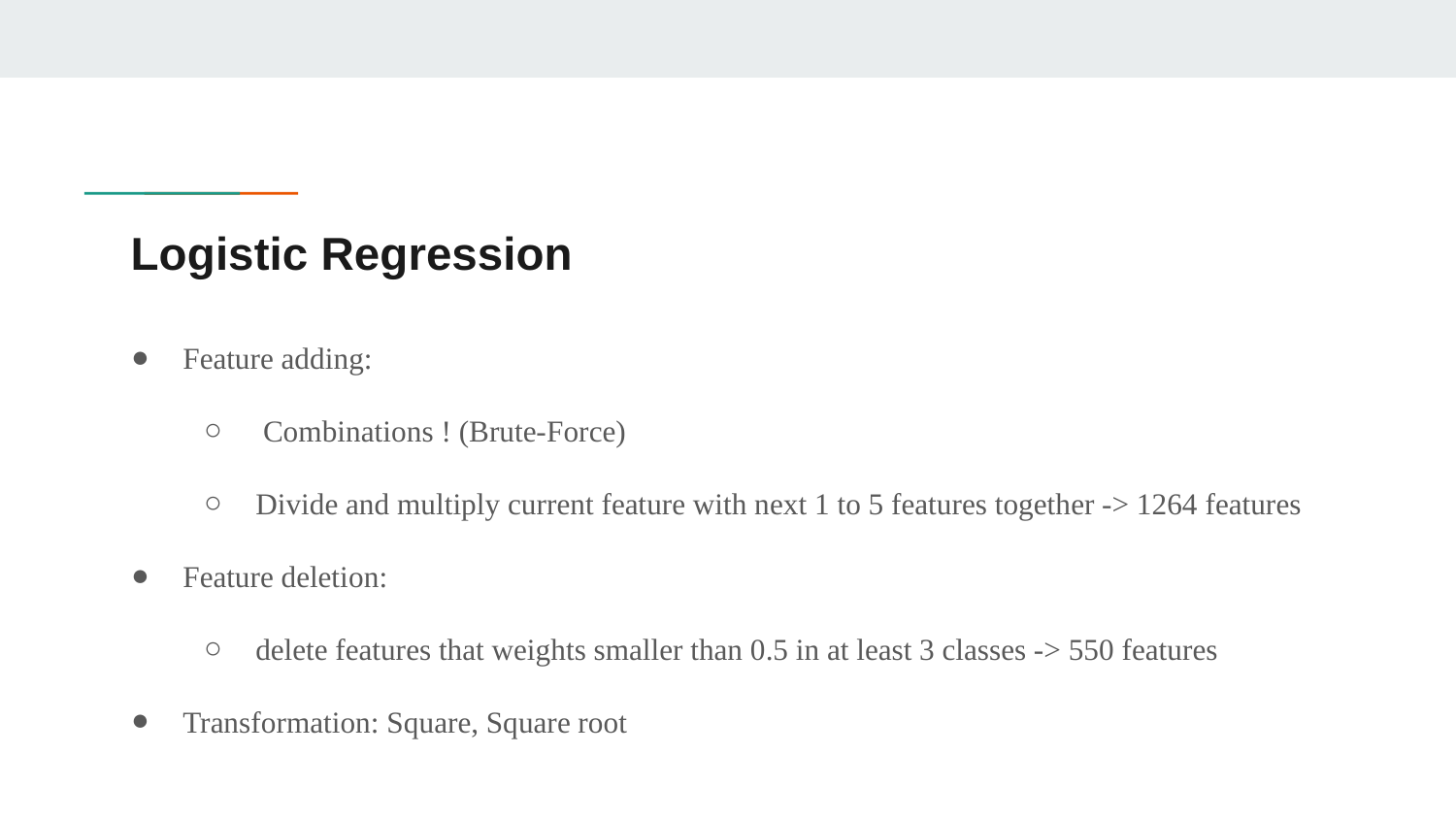

# Logistic Regression
Feature adding:
 Combinations ! (Brute-Force)
Divide and multiply current feature with next 1 to 5 features together -> 1264 features
Feature deletion:
delete features that weights smaller than 0.5 in at least 3 classes -> 550 features
Transformation: Square, Square root